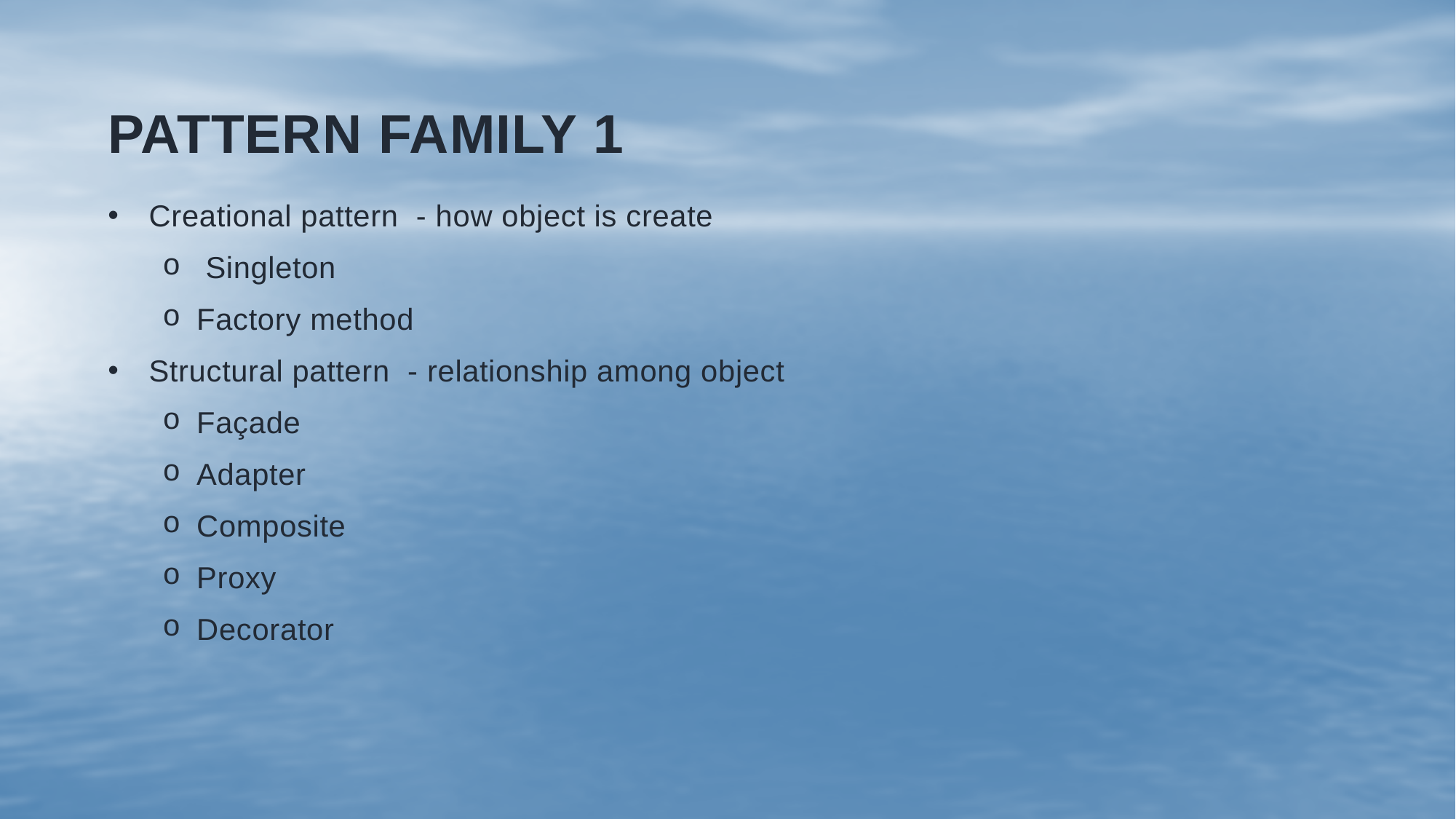

# Pattern family 1
Creational pattern  - how object is create
 Singleton
Factory method
Structural pattern  - relationship among object
Façade
Adapter
Composite
Proxy
Decorator